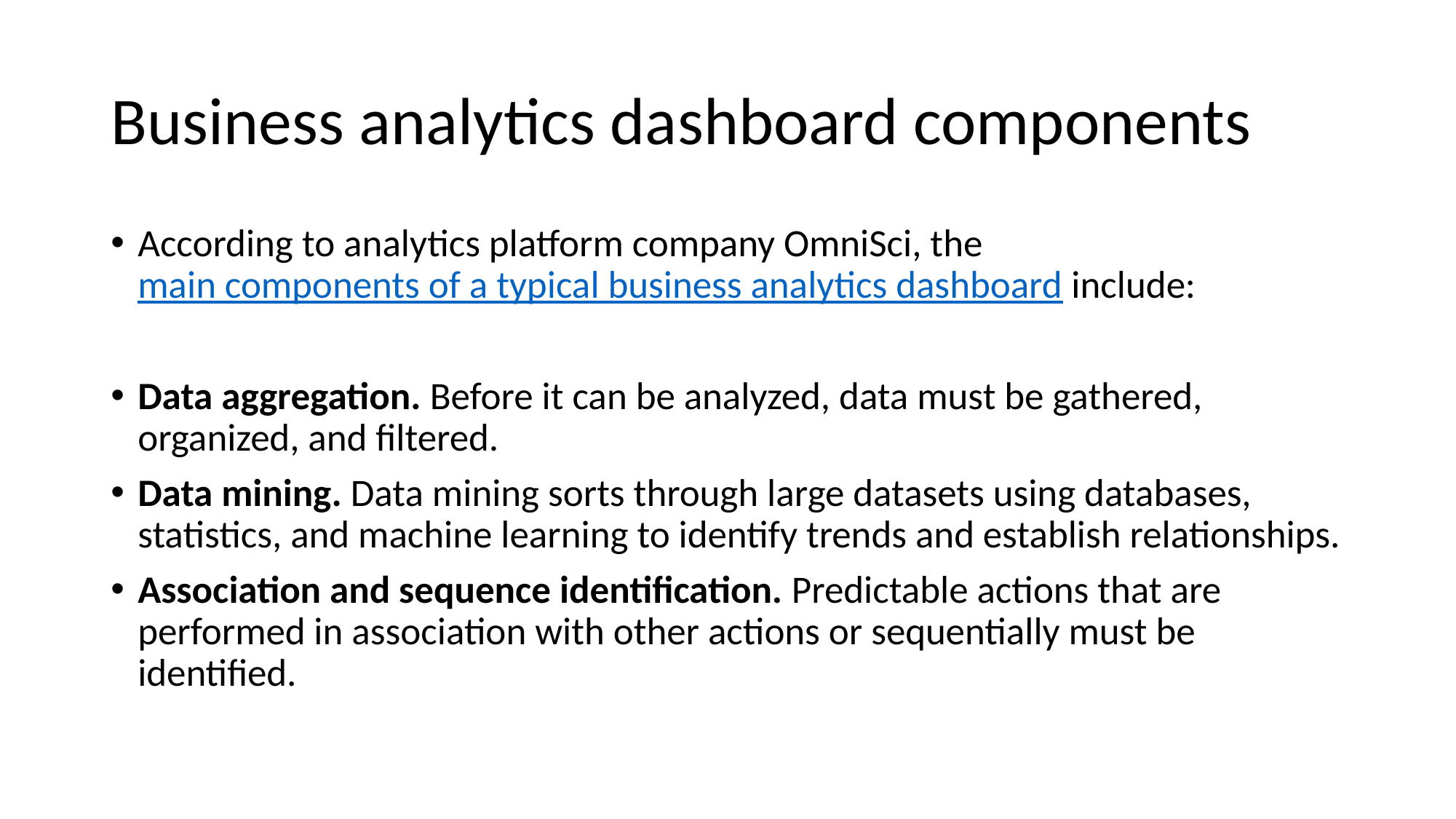

# Business analytics dashboard components
According to analytics platform company OmniSci, the main components of a typical business analytics dashboard include:

Data aggregation. Before it can be analyzed, data must be gathered, organized, and filtered.
Data mining. Data mining sorts through large datasets using databases, statistics, and machine learning to identify trends and establish relationships.
Association and sequence identification. Predictable actions that are performed in association with other actions or sequentially must be identified.